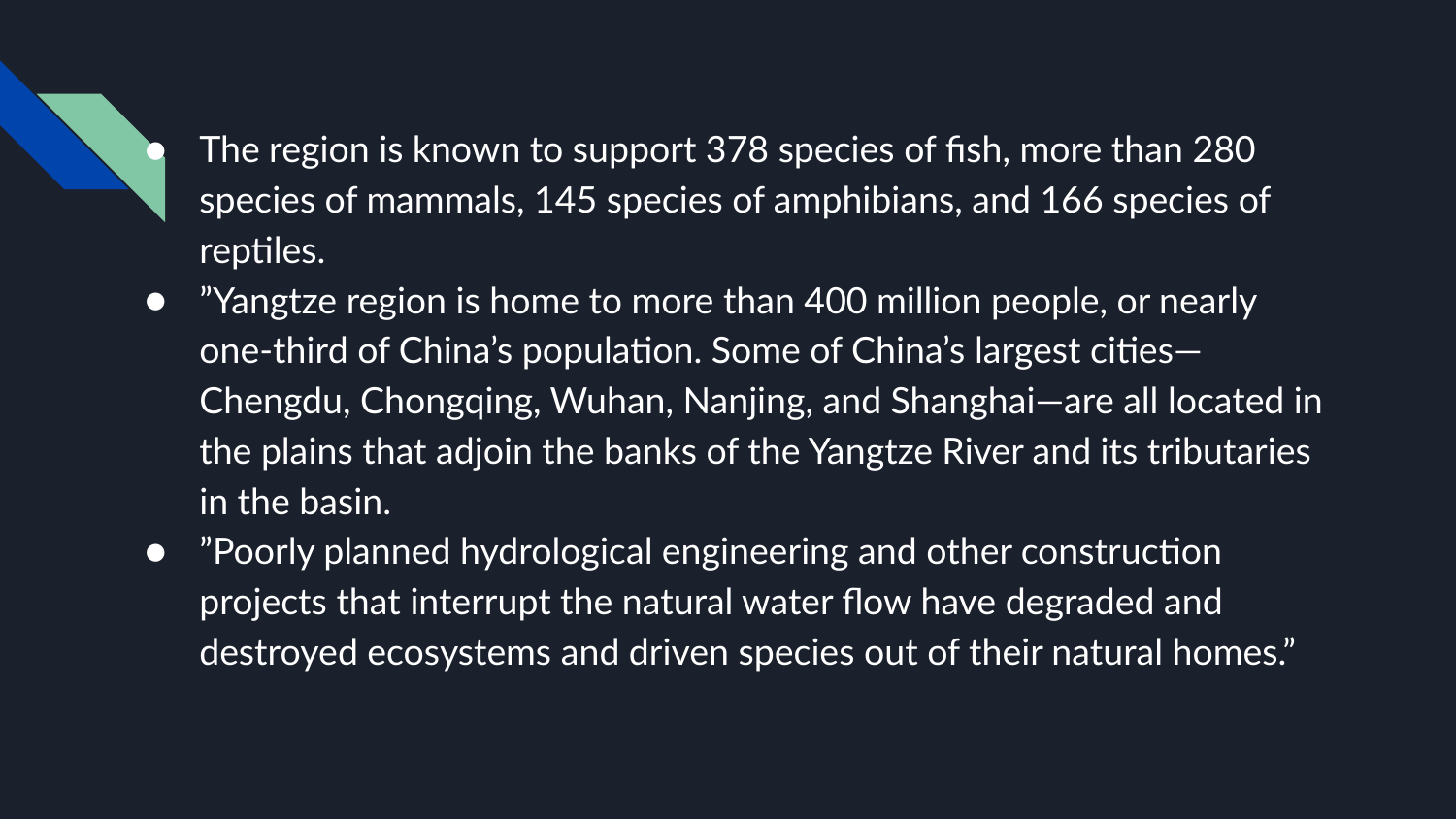

The region is known to support 378 species of fish, more than 280 species of mammals, 145 species of amphibians, and 166 species of reptiles.
”Yangtze region is home to more than 400 million people, or nearly one-third of China’s population. Some of China’s largest cities—Chengdu, Chongqing, Wuhan, Nanjing, and Shanghai—are all located in the plains that adjoin the banks of the Yangtze River and its tributaries in the basin.
”Poorly planned hydrological engineering and other construction projects that interrupt the natural water flow have degraded and destroyed ecosystems and driven species out of their natural homes.”